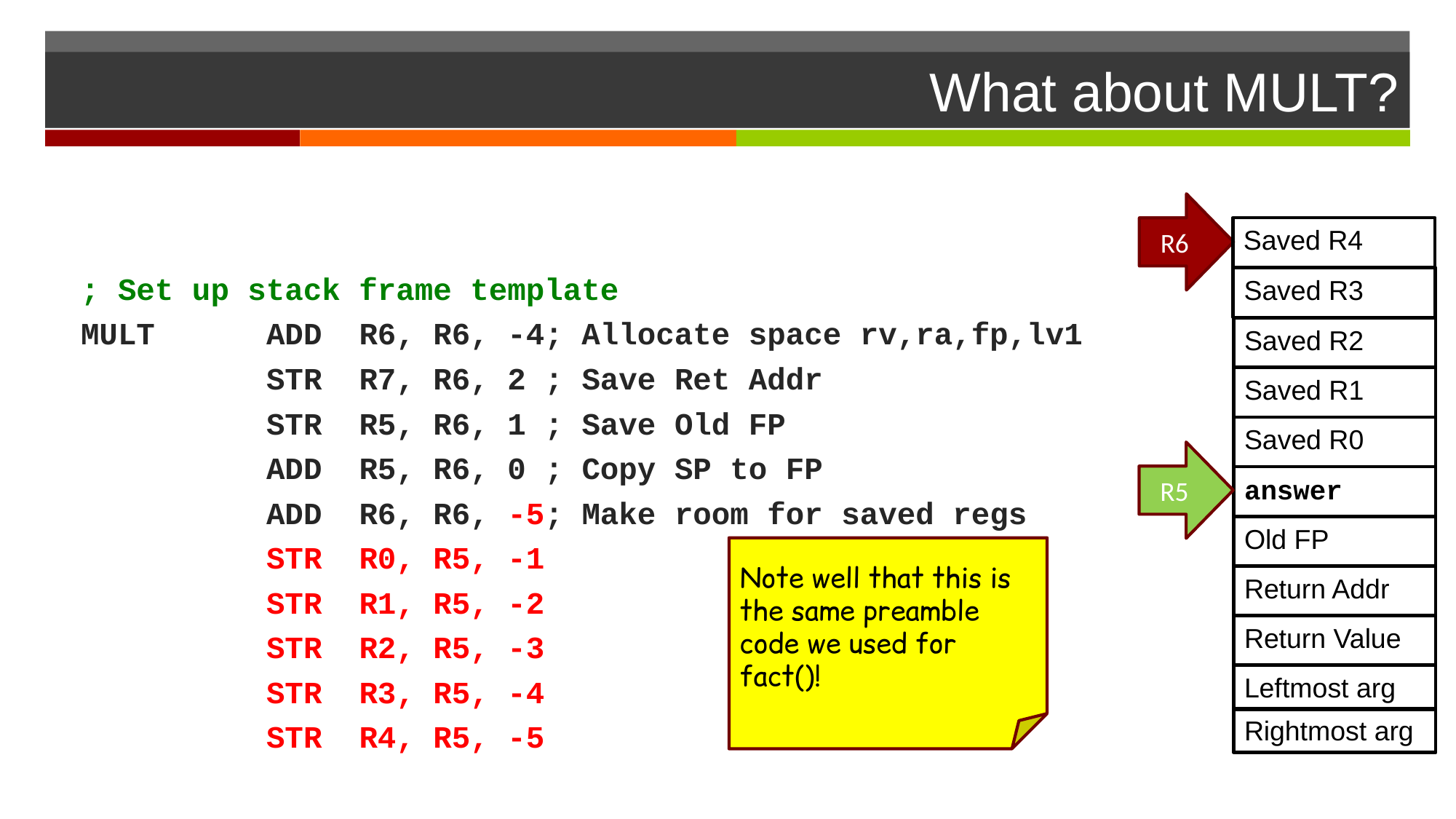

# What about MULT?

; Set up stack frame template
MULT		ADD	R6, R6, -4; Allocate space rv,ra,fp,lv1
		STR	R7, R6, 2	; Save Ret Addr
		STR	R5, R6, 1	; Save Old FP
		ADD	R5, R6, 0	; Copy SP to FP
		ADD	R6, R6, -5; Make room for saved regs
		STR 	R0, R5, -1
		STR 	R1, R5, -2
		STR 	R2, R5, -3
		STR 	R3, R5, -4
		STR 	R4, R5, -5

R6
Saved R4
Saved R3
Saved R2
Saved R1
Saved R0

R5
answer
Old FP
Note well that this is the same preamble code we used for fact()!
Return Addr
Return Value
Leftmost arg
Rightmost arg